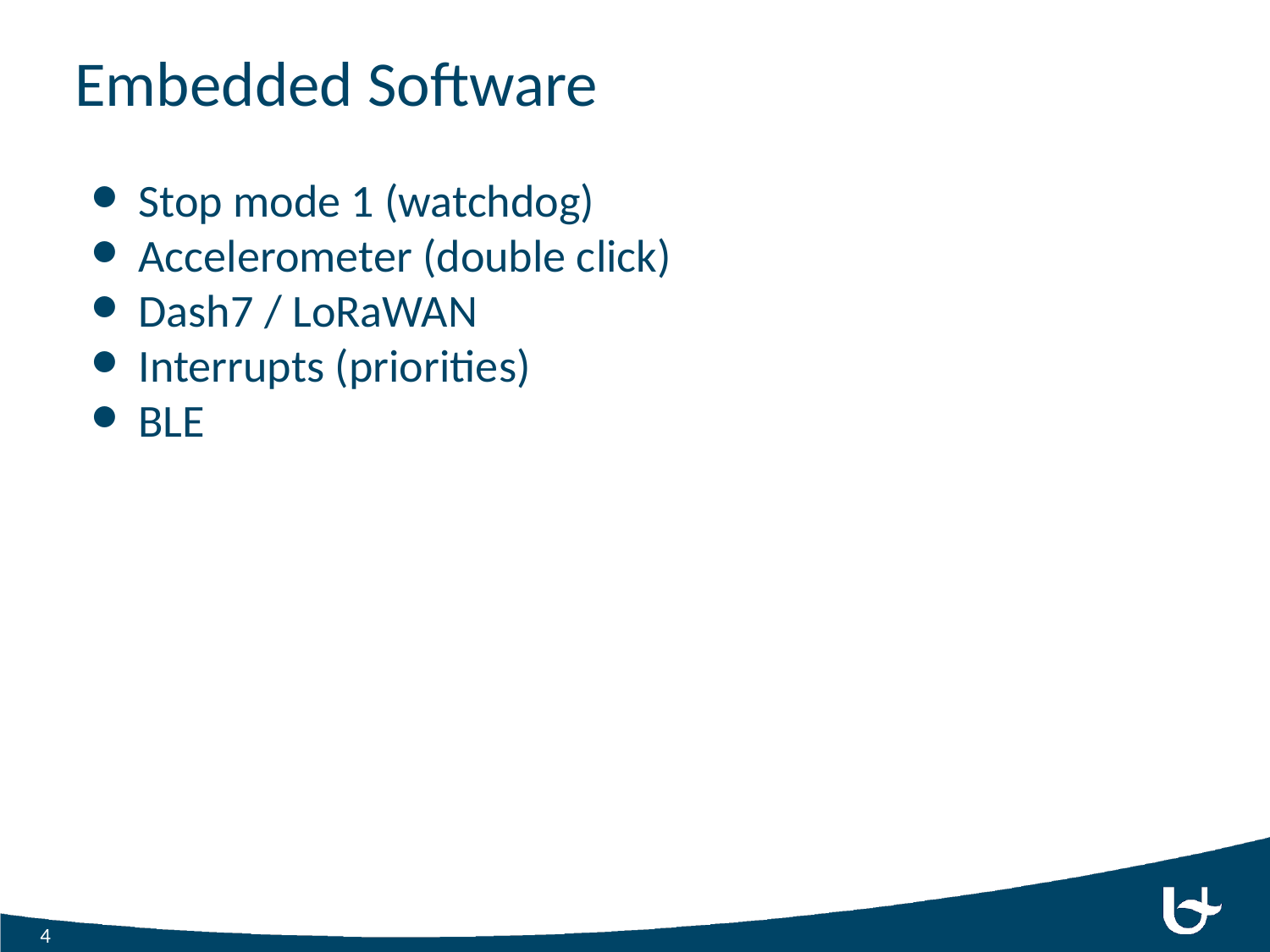

# Embedded Software
Stop mode 1 (watchdog)
Accelerometer (double click)
Dash7 / LoRaWAN
Interrupts (priorities)
BLE
4